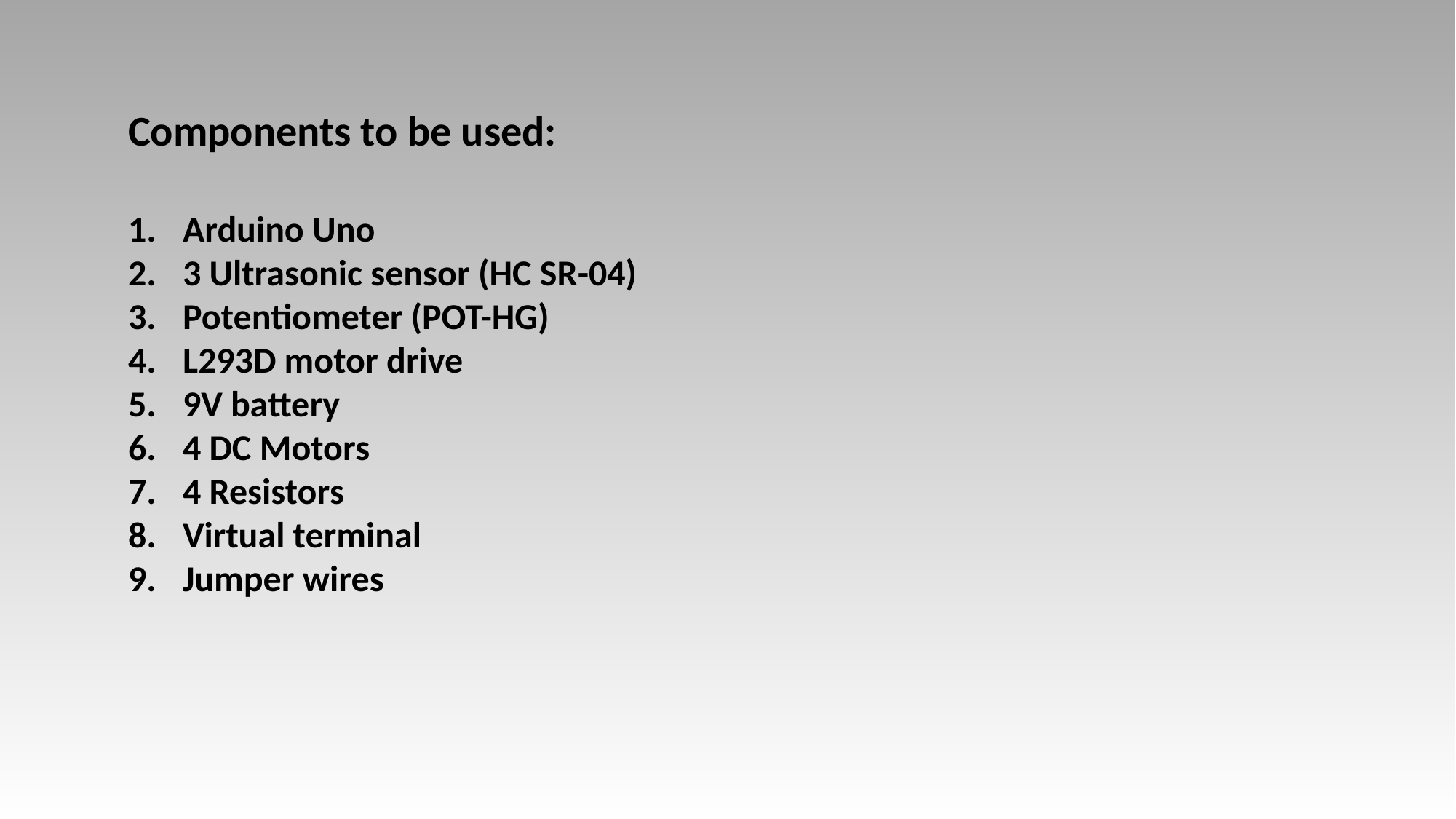

Components to be used:

Arduino Uno
3 Ultrasonic sensor (HC SR-04)
Potentiometer (POT-HG)
L293D motor drive
9V battery
4 DC Motors
4 Resistors
Virtual terminal
Jumper wires